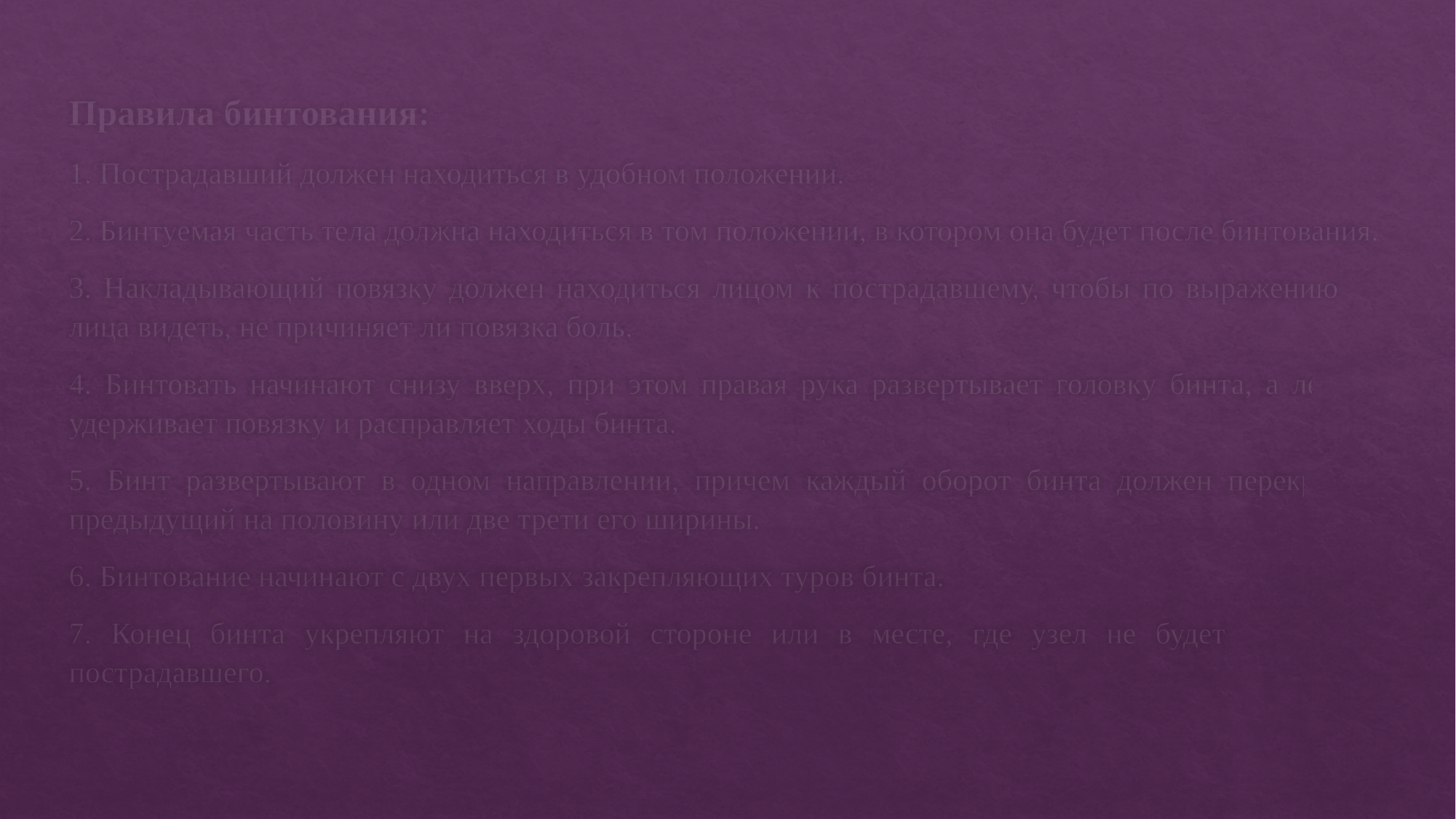

Правила бинтования:
1. Пострадавший должен находиться в удобном положении.
2. Бинтуемая часть тела должна находиться в том положении, в котором она будет после бинтования.
3. Накладывающий повязку должен находиться лицом к пострадавшему, чтобы по выражению его лица видеть, не причиняет ли повязка боль.
4. Бинтовать начинают снизу вверх, при этом правая рука развертывает головку бинта, а левая – удерживает повязку и расправляет ходы бинта.
5. Бинт развертывают в одном направлении, причем каждый оборот бинта должен перекрывать предыдущий на половину или две трети его ширины.
6. Бинтование начинают с двух первых закрепляющих туров бинта.
7. Конец бинта укрепляют на здоровой стороне или в месте, где узел не будет беспокоить пострадавшего.